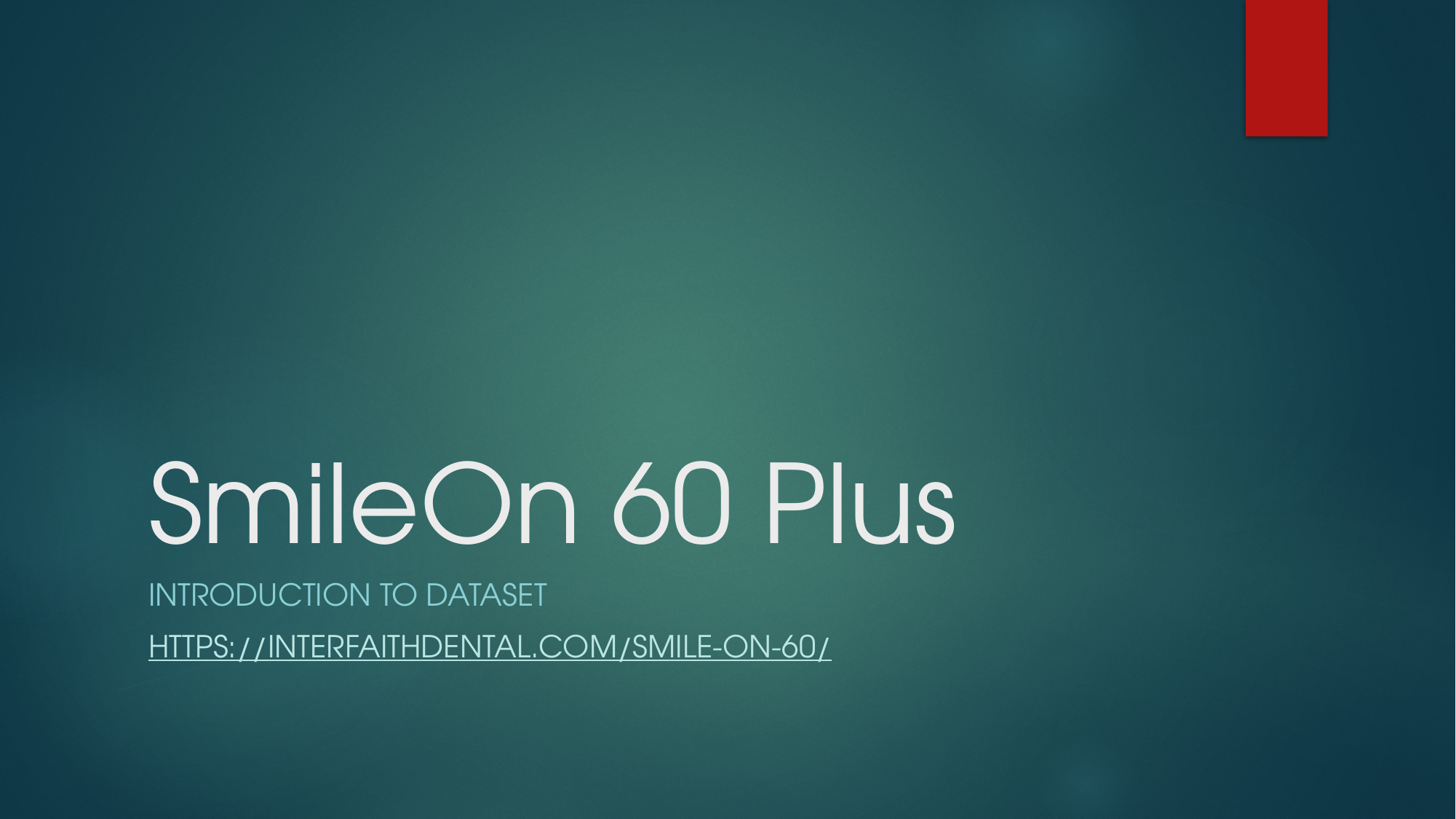

# SmileOn 60 Plus
Introduction to Dataset
https://interfaithdental.com/smile-on-60/